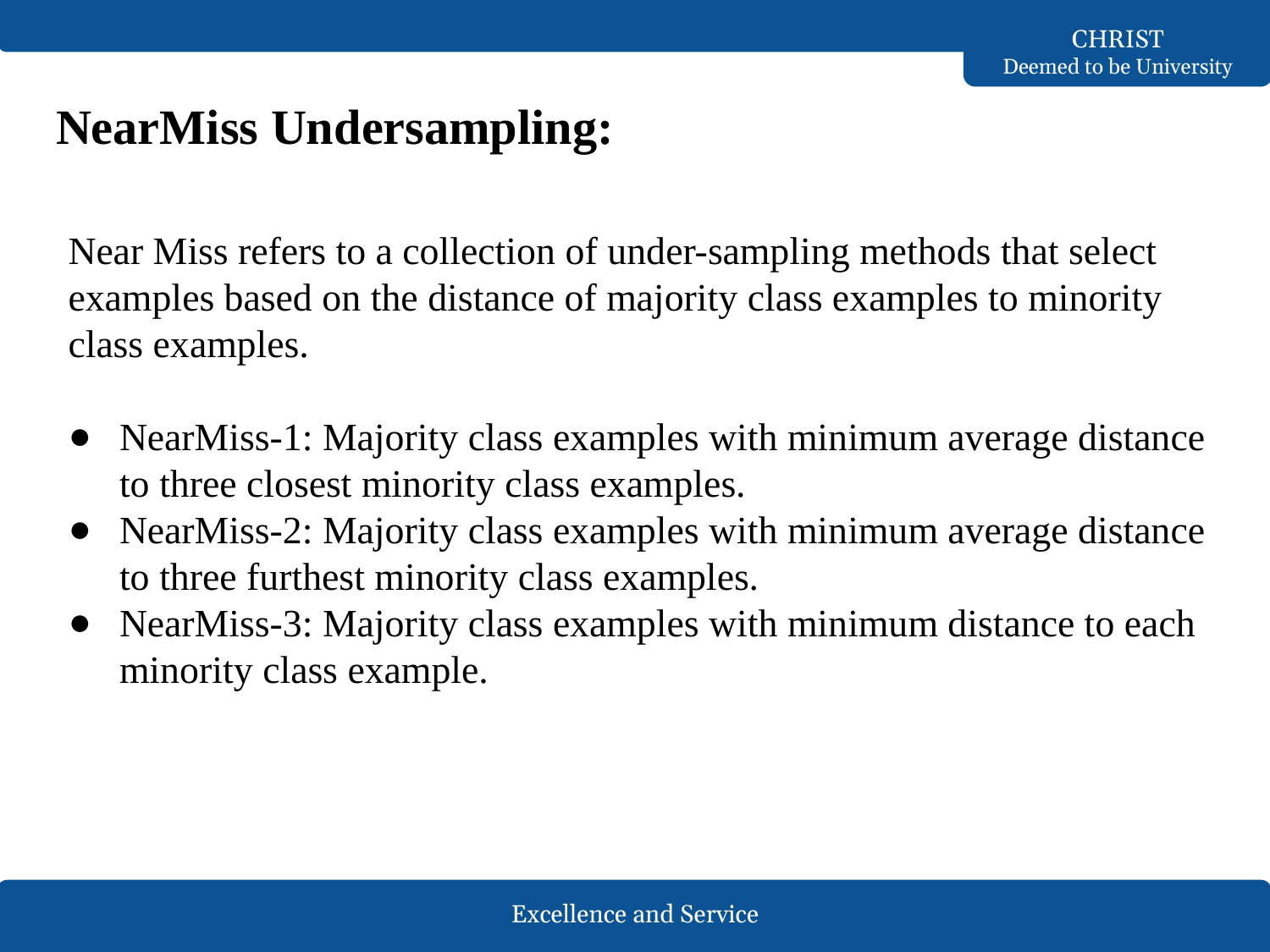

# NearMiss Undersampling:
Near Miss refers to a collection of under-sampling methods that select examples based on the distance of majority class examples to minority class examples.

NearMiss-1: Majority class examples with minimum average distance to three closest minority class examples.
NearMiss-2: Majority class examples with minimum average distance to three furthest minority class examples.
NearMiss-3: Majority class examples with minimum distance to each minority class example.